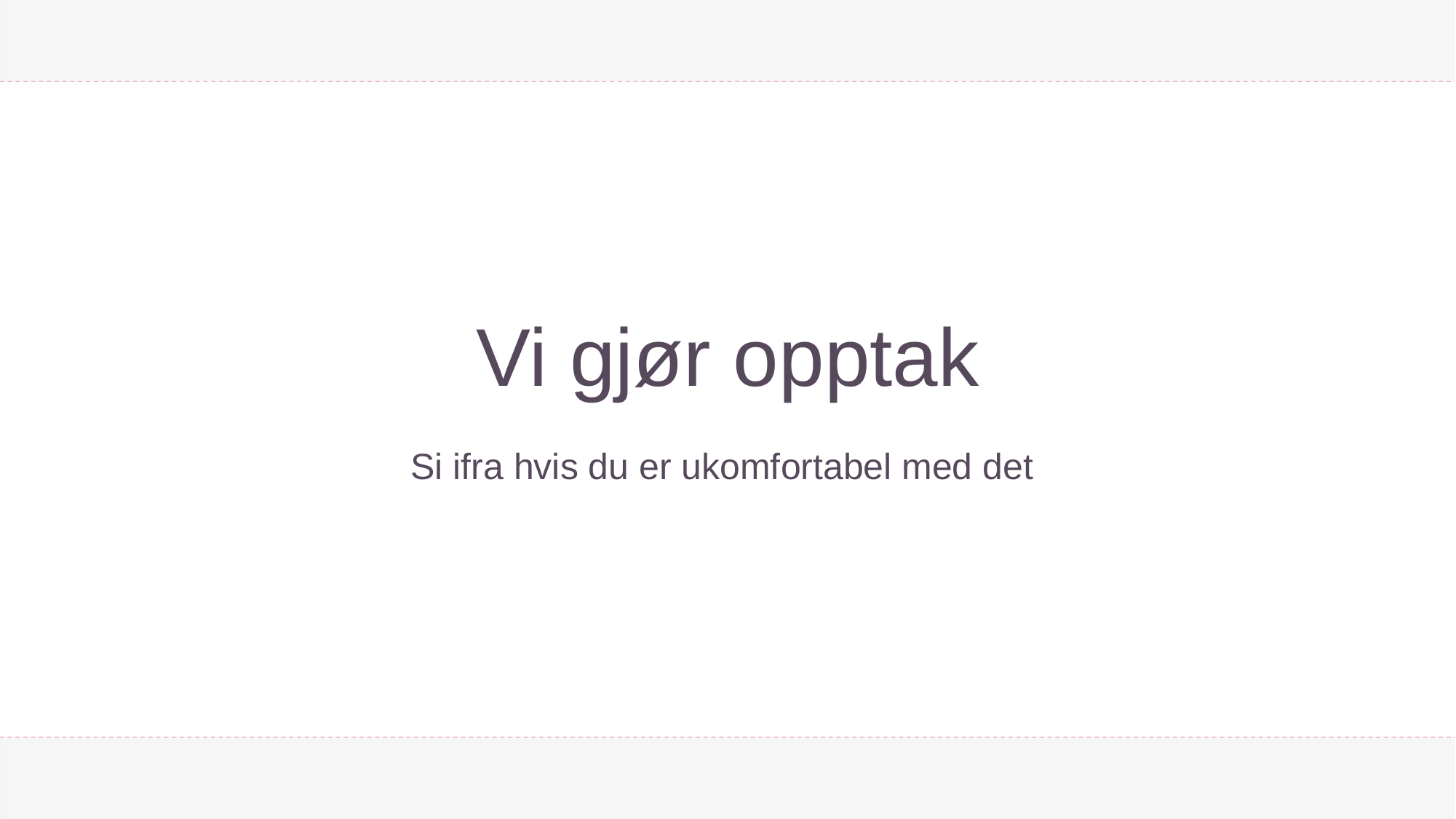

# Vi gjør opptak
Si ifra hvis du er ukomfortabel med det